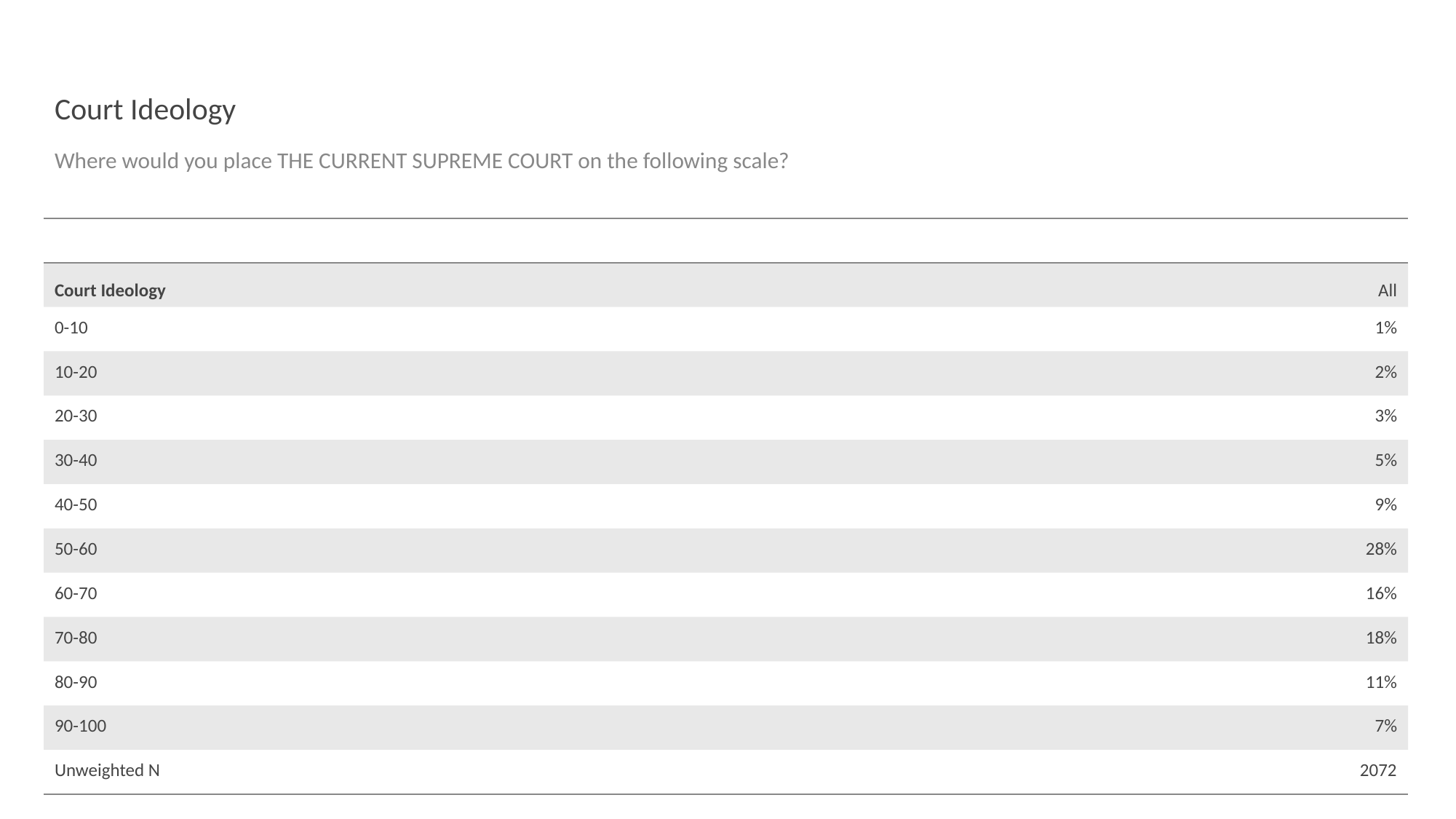

# Court Ideology
Where would you place THE CURRENT SUPREME COURT on the following scale?
|  |  |
| --- | --- |
| Court Ideology | All |
| 0-10 | 1% |
| 10-20 | 2% |
| 20-30 | 3% |
| 30-40 | 5% |
| 40-50 | 9% |
| 50-60 | 28% |
| 60-70 | 16% |
| 70-80 | 18% |
| 80-90 | 11% |
| 90-100 | 7% |
| Unweighted N | 2072 |